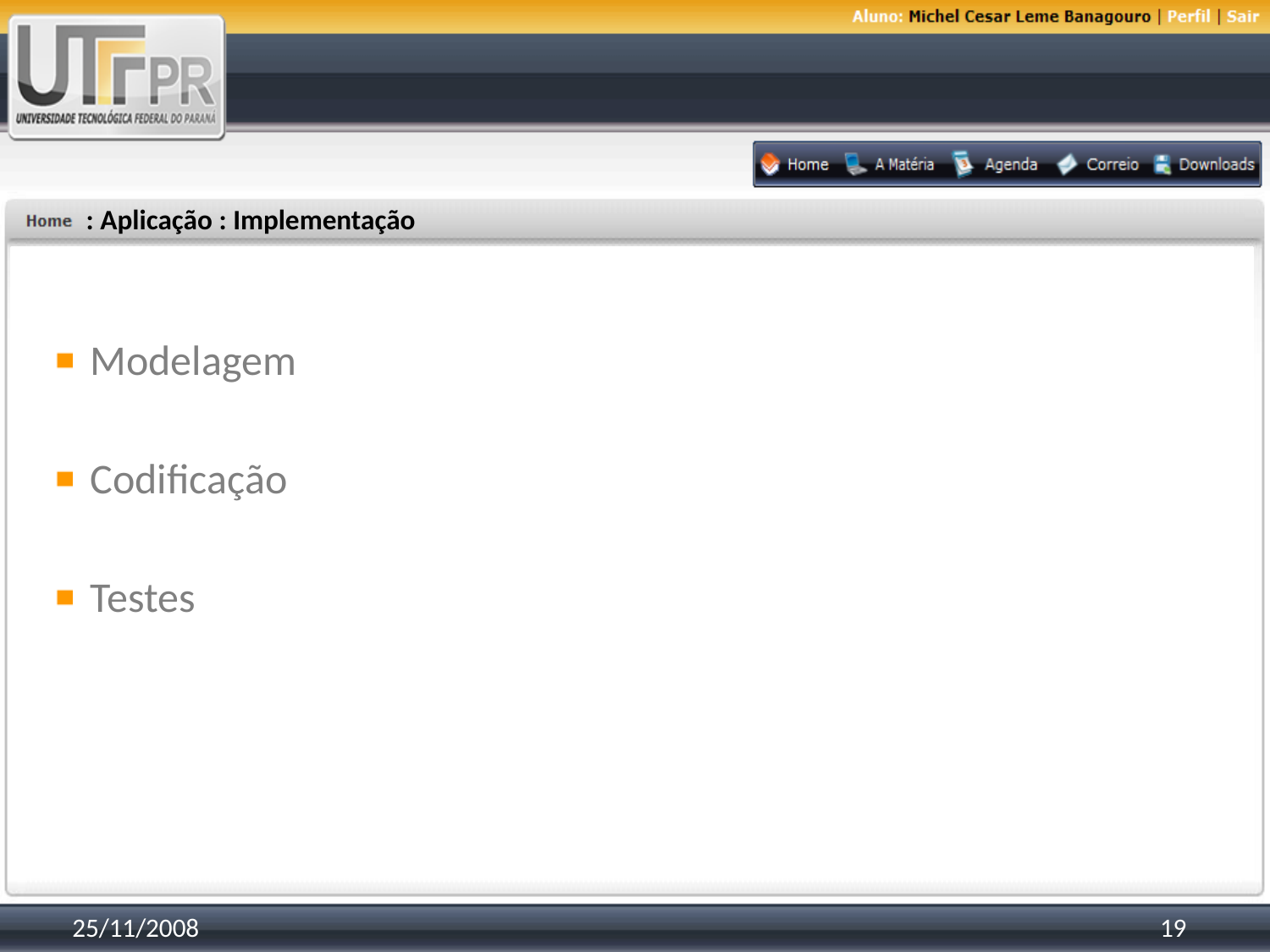

# : Aplicação : Implementação
cc

Modelagem

Codificação

Testes

25/11/2008
19